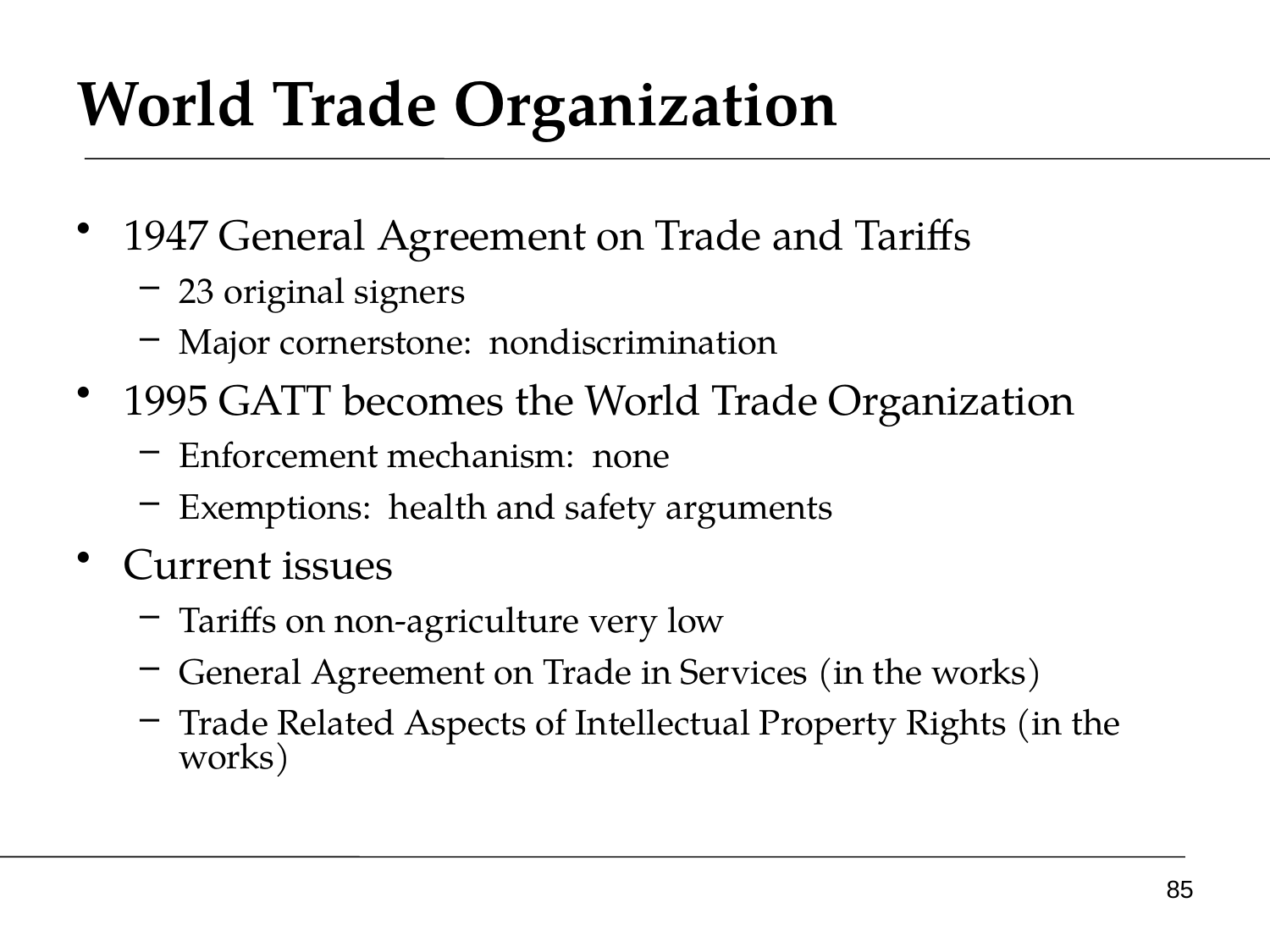

# World Trade Organization
1947 General Agreement on Trade and Tariffs
23 original signers
Major cornerstone:  nondiscrimination
1995 GATT becomes the World Trade Organization
Enforcement mechanism:  none
Exemptions:  health and safety arguments
Current issues
Tariffs on non-agriculture very low
General Agreement on Trade in Services (in the works)
Trade Related Aspects of Intellectual Property Rights (in the works)
85